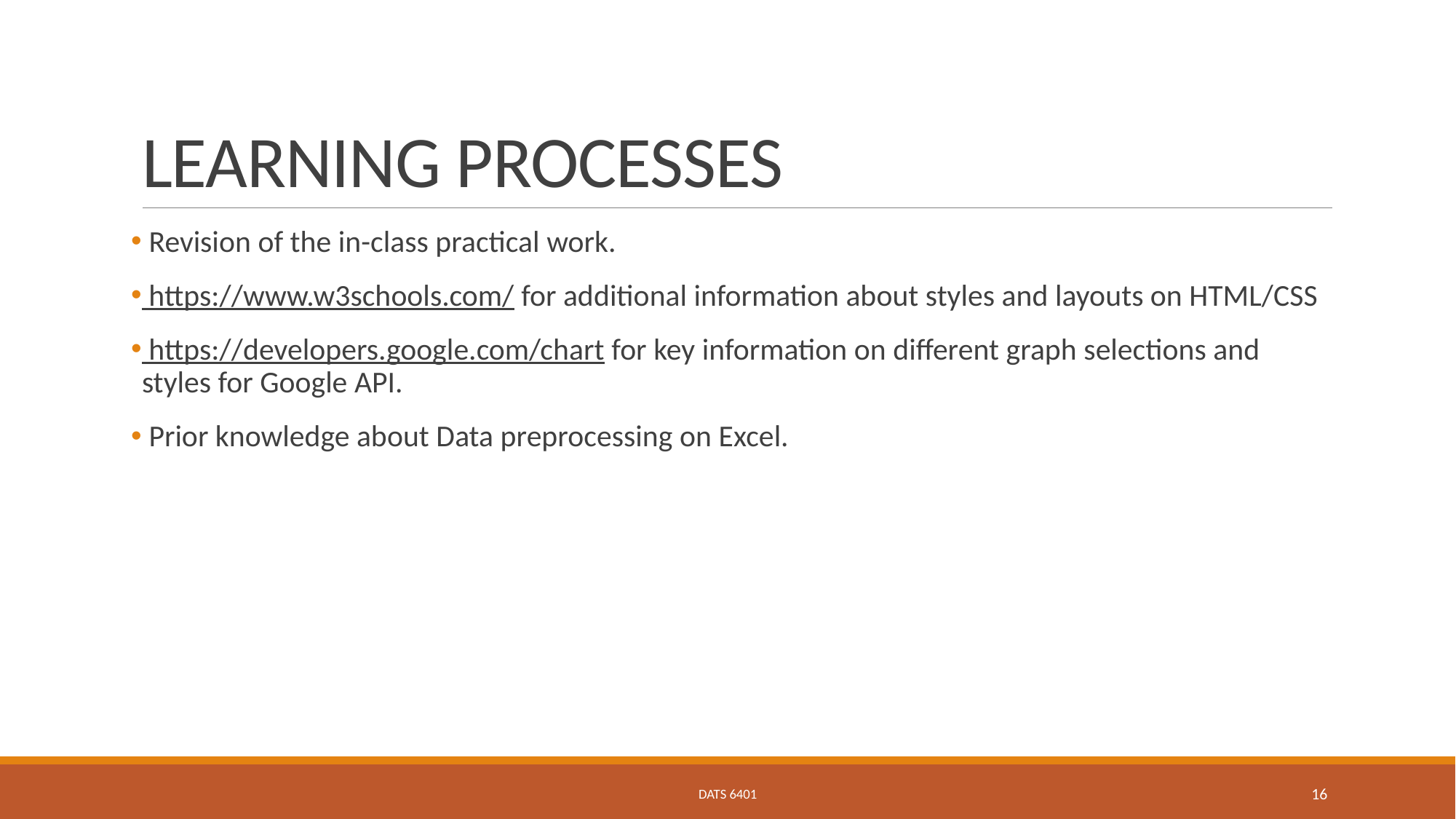

# LEARNING PROCESSES
 Revision of the in-class practical work.
 https://www.w3schools.com/ for additional information about styles and layouts on HTML/CSS
 https://developers.google.com/chart for key information on different graph selections and styles for Google API.
 Prior knowledge about Data preprocessing on Excel.
DATS 6401
16